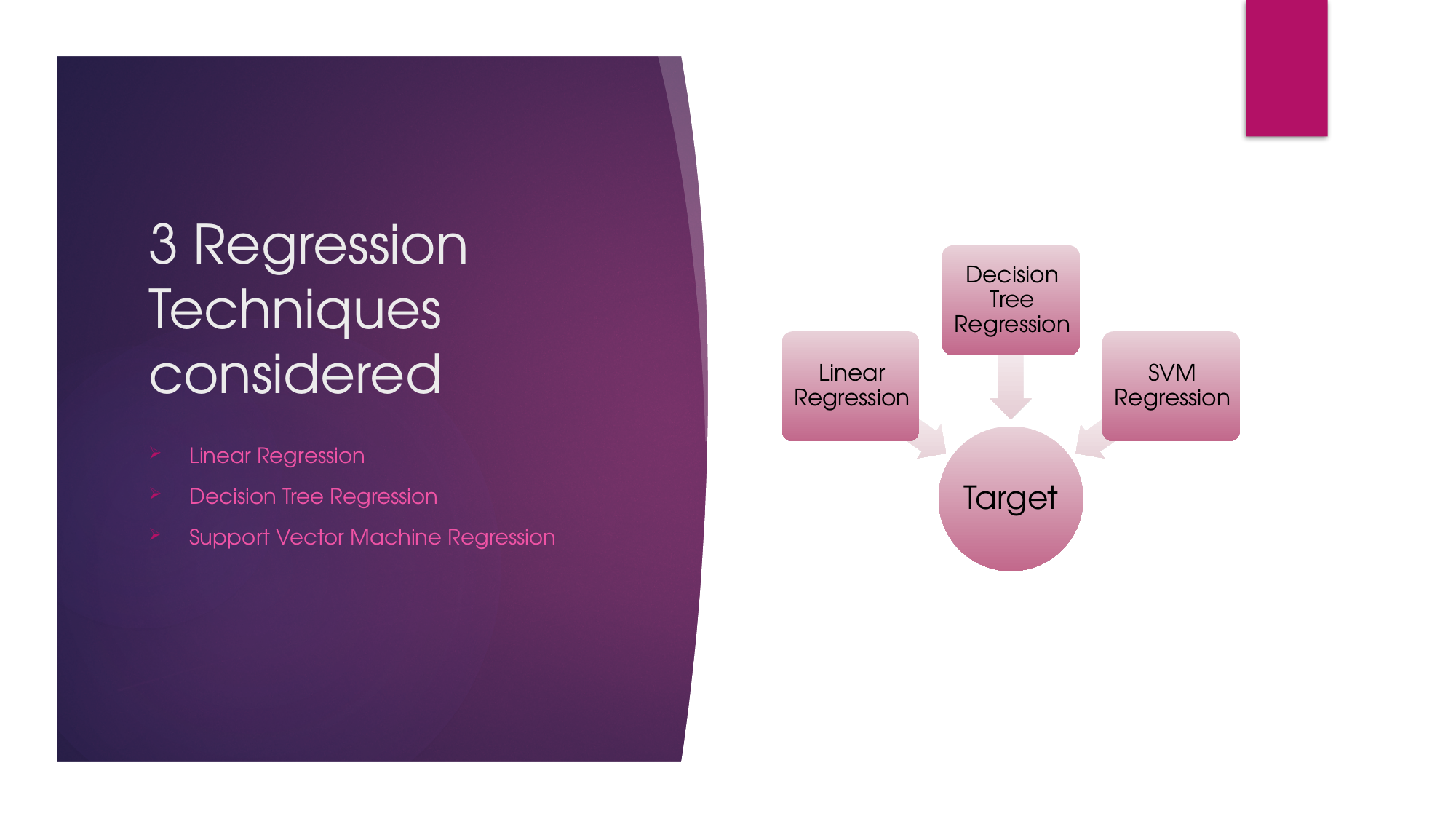

Target
Linear Regression
Decision Tree Regression
SVM Regression
# 3 Regression Techniques considered
Linear Regression
Decision Tree Regression
Support Vector Machine Regression